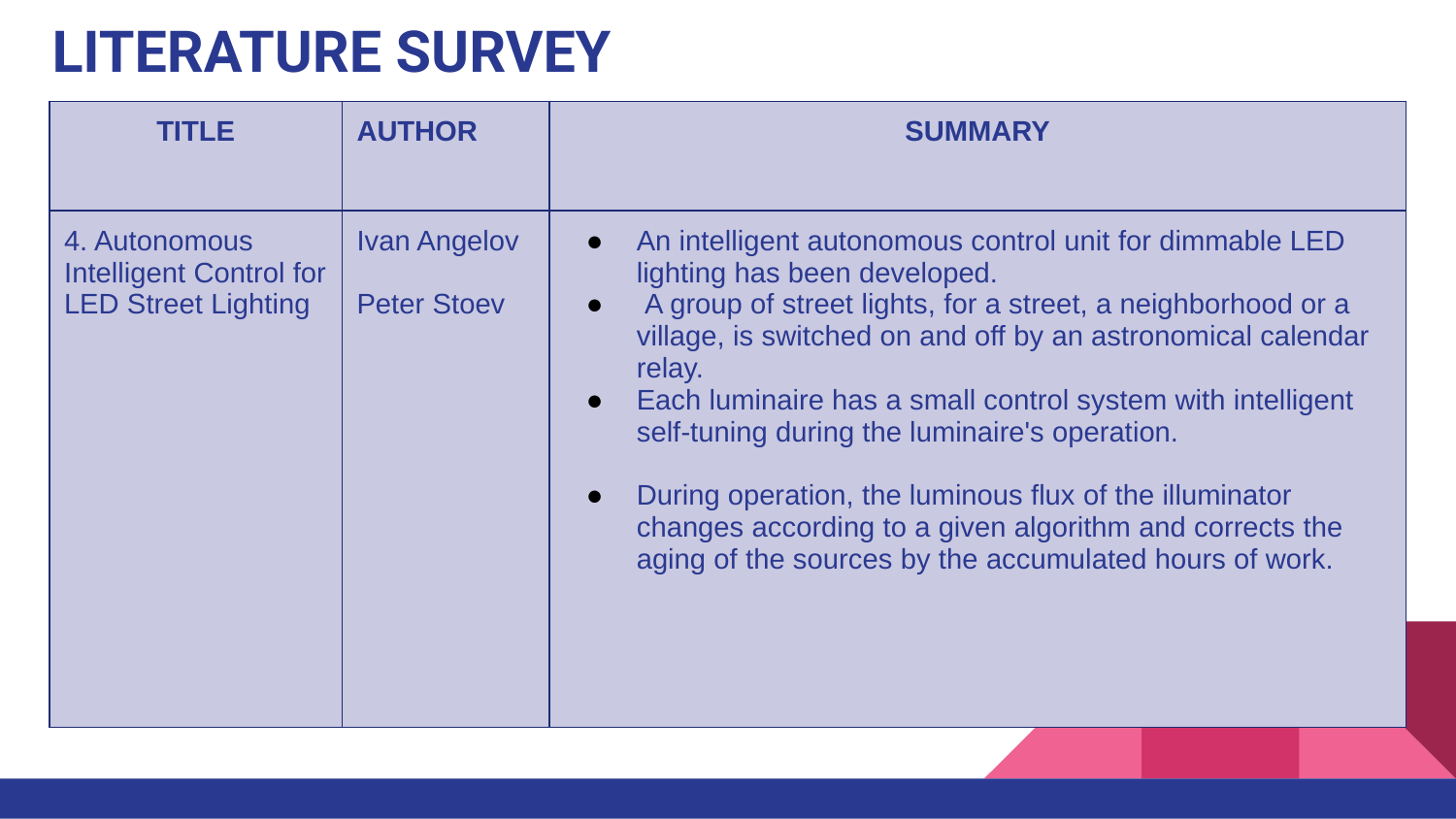

# LITERATURE SURVEY
| TITLE | AUTHOR | SUMMARY |
| --- | --- | --- |
| 4. Autonomous Intelligent Control for LED Street Lighting | Ivan Angelov Peter Stoev | An intelligent autonomous control unit for dimmable LED lighting has been developed. A group of street lights, for a street, a neighborhood or a village, is switched on and off by an astronomical calendar relay. Each luminaire has a small control system with intelligent self-tuning during the luminaire's operation. During operation, the luminous flux of the illuminator changes according to a given algorithm and corrects the aging of the sources by the accumulated hours of work. |
.